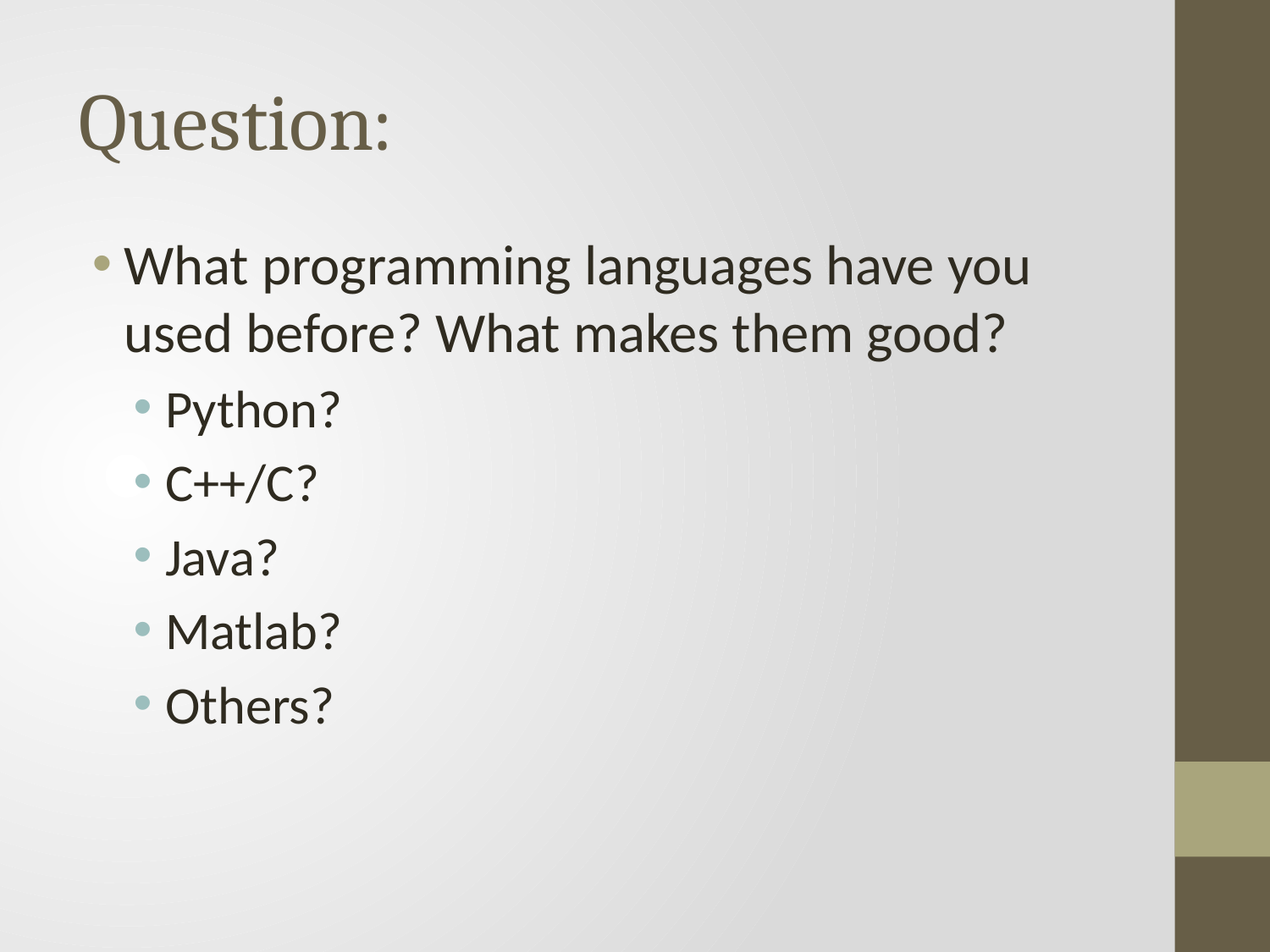

# Question:
What programming languages have you used before? What makes them good?
Python?
C++/C?
Java?
Matlab?
Others?